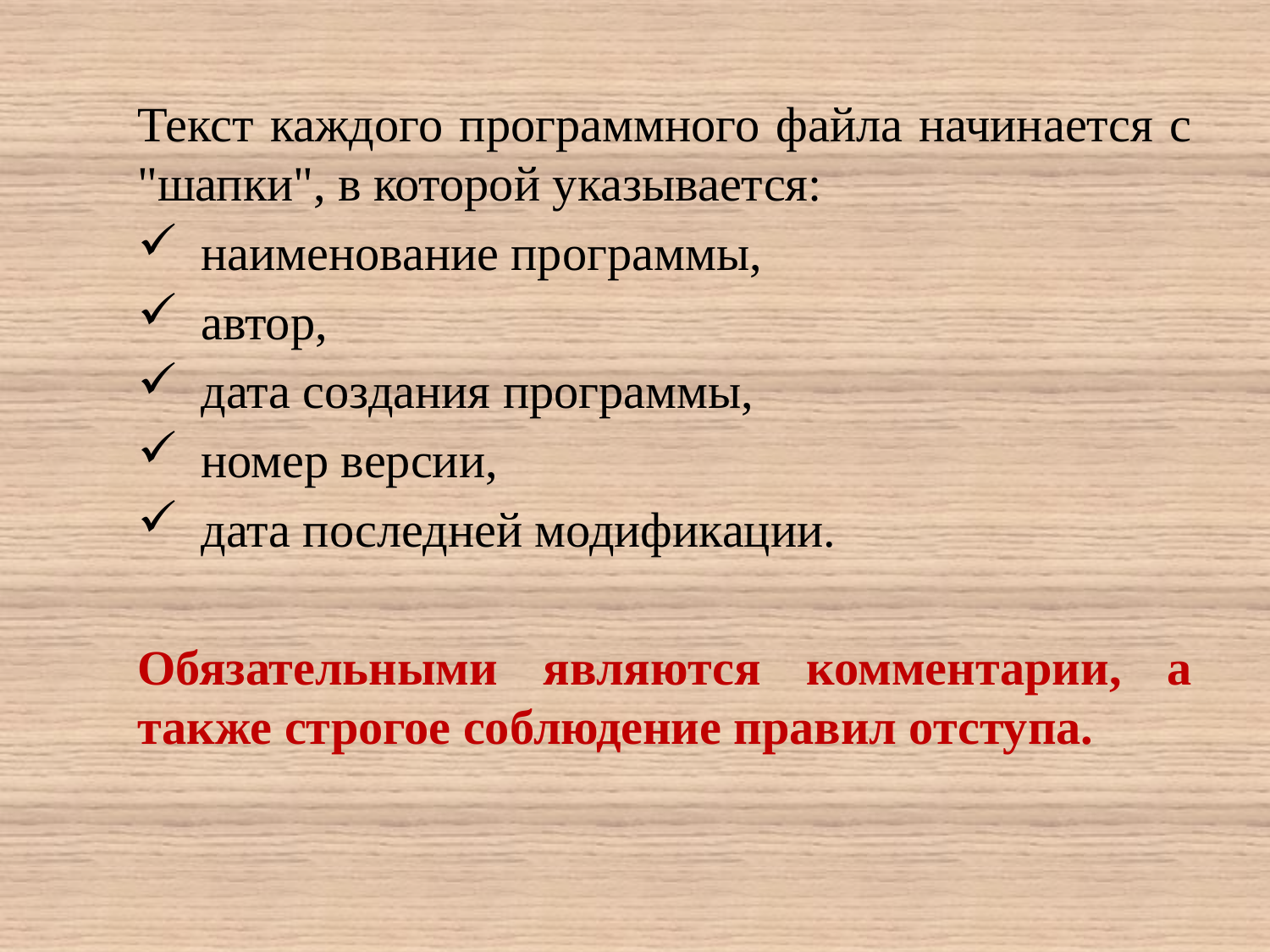

Текст каждого программного файла начинается с "шапки", в которой указывается:
наименование программы,
автор,
дата создания программы,
номер версии,
дата последней модификации.

Обязательными являются комментарии, а также строгое соблюдение правил отступа.